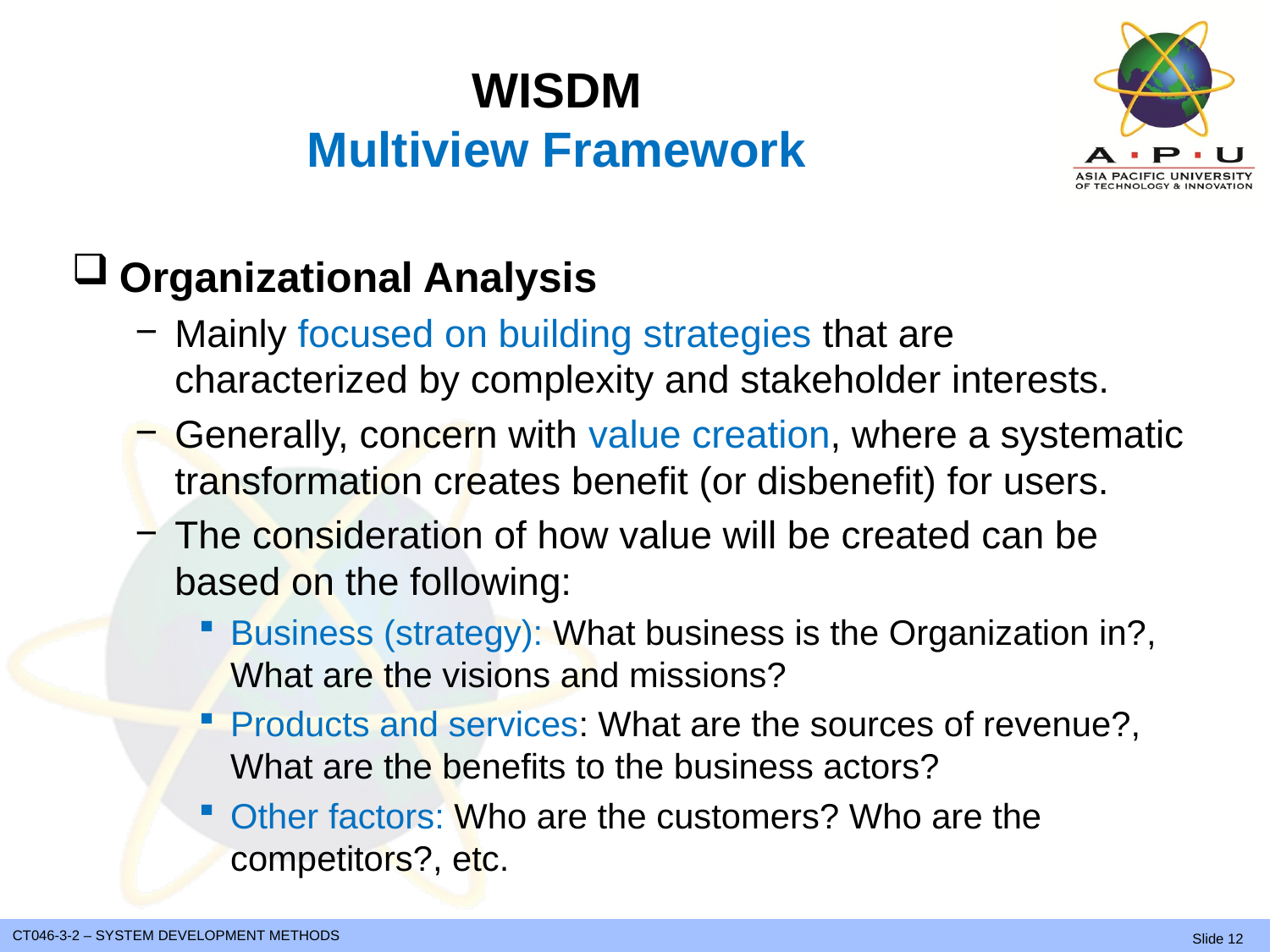

# WISDM
Multiview Framework
Organizational Analysis
Mainly focused on building strategies that are characterized by complexity and stakeholder interests.
Generally, concern with value creation, where a systematic transformation creates benefit (or disbenefit) for users.
The consideration of how value will be created can be based on the following:
Business (strategy): What business is the Organization in?, What are the visions and missions?
Products and services: What are the sources of revenue?, What are the benefits to the business actors?
Other factors: Who are the customers? Who are the competitors?, etc.